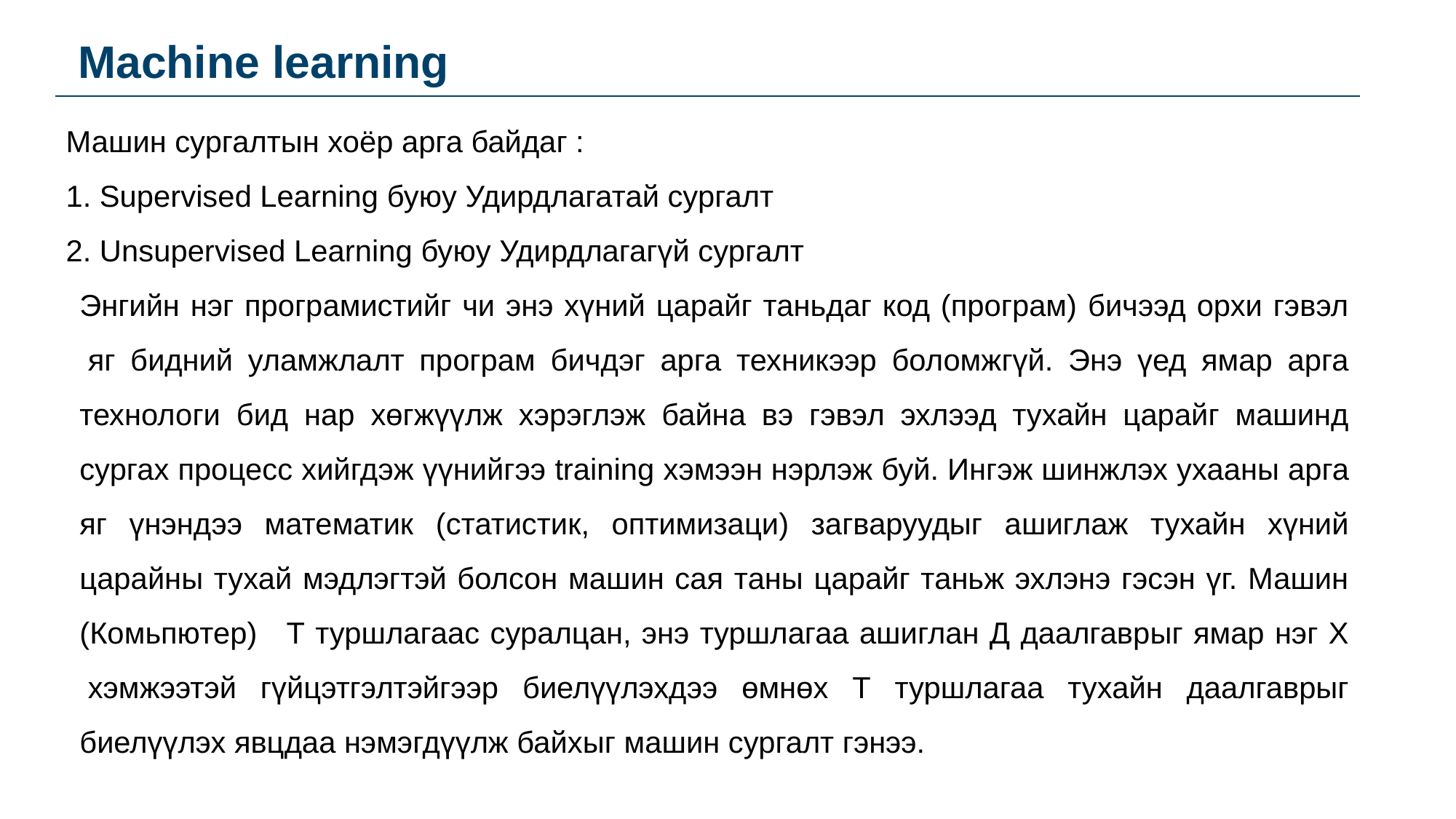

Machine learning
Машин сургалтын хоёр арга байдаг :
1. Supervised Learning буюу Удирдлагатай сургалт
2. Unsupervised Learning буюу Удирдлагагүй сургалт
Энгийн нэг програмистийг чи энэ хүний царайг таньдаг код (програм) бичээд орхи гэвэл  яг бидний уламжлалт програм бичдэг арга техникээр боломжгүй. Энэ үед ямар арга технологи бид нар хөгжүүлж хэрэглэж байна вэ гэвэл эхлээд тухайн царайг машинд сургах процесс хийгдэж үүнийгээ training хэмээн нэрлэж буй. Ингэж шинжлэх ухааны арга яг үнэндээ математик (статистик, оптимизаци) загваруудыг ашиглаж тухайн хүний царайны тухай мэдлэгтэй болсон машин сая таны царайг таньж эхлэнэ гэсэн үг. Машин (Комьпютер)   Т туршлагаас суралцан, энэ туршлагаа ашиглан Д даалгаврыг ямар нэг Х  хэмжээтэй гүйцэтгэлтэйгээр биелүүлэхдээ өмнөх Т туршлагаа тухайн даалгаврыг биелүүлэх явцдаа нэмэгдүүлж байхыг машин сургалт гэнээ.